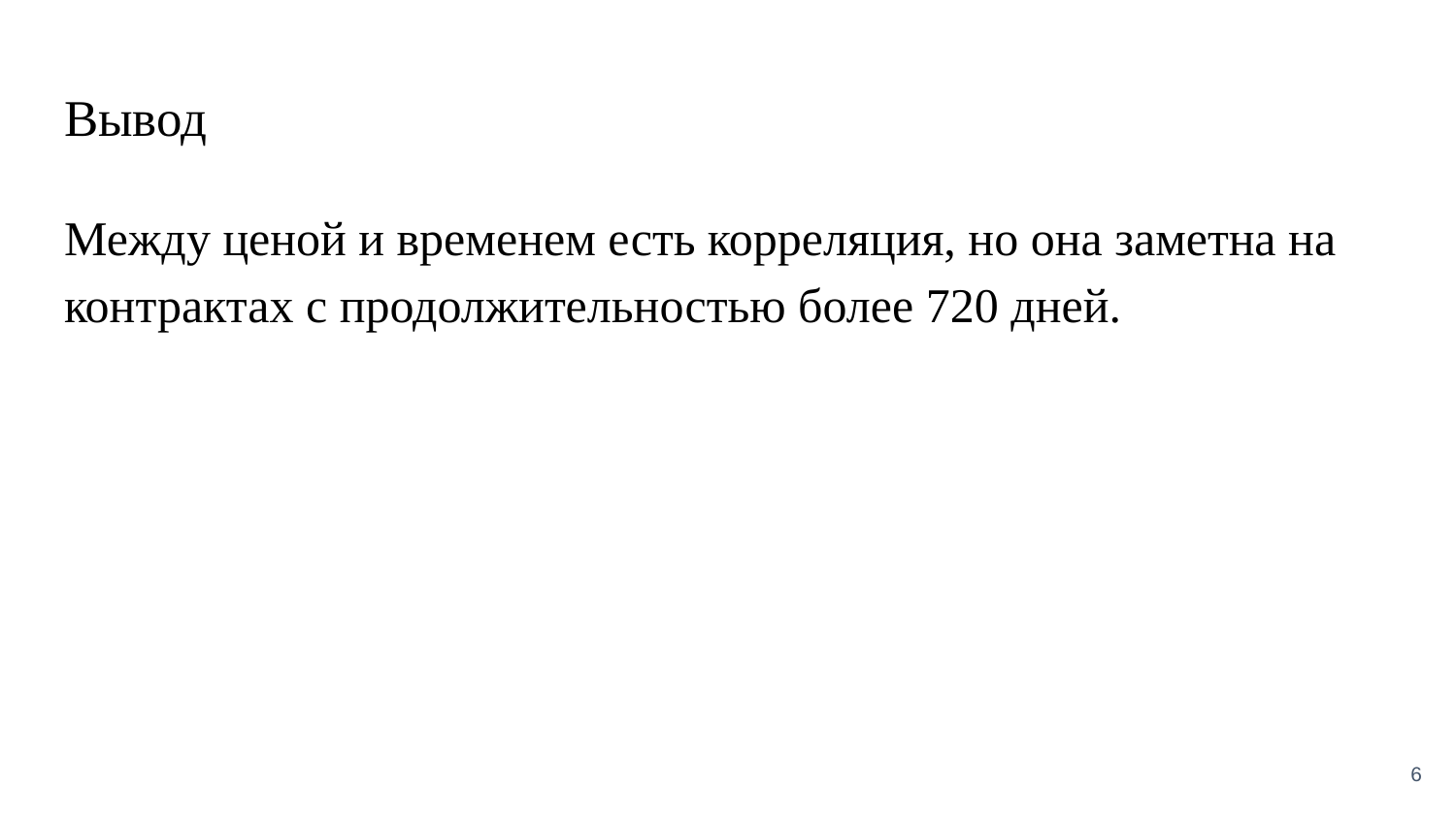

# Вывод
Между ценой и временем есть корреляция, но она заметна на контрактах с продолжительностью более 720 дней.
6